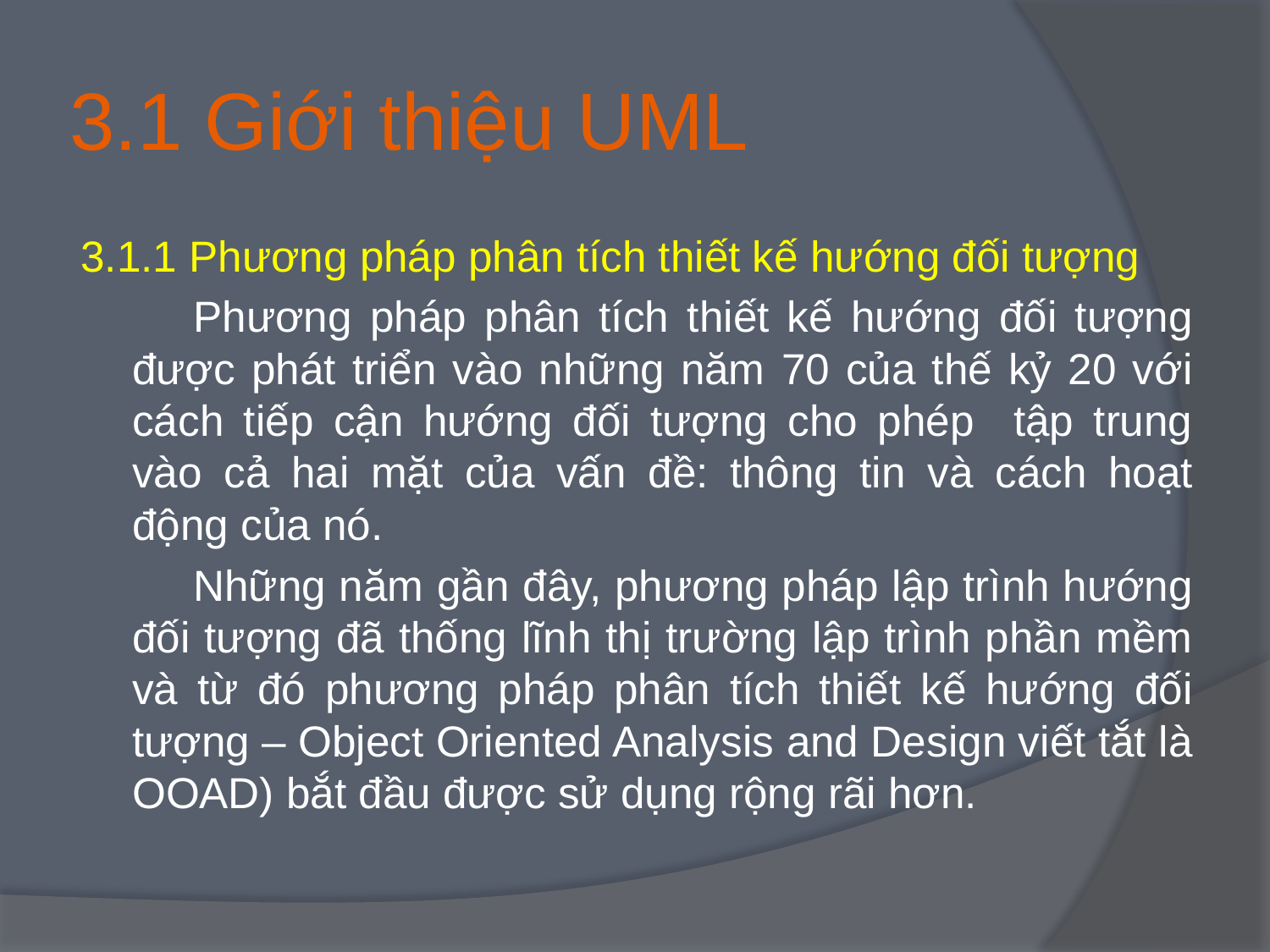

# 3.1 Giới thiệu UML
3.1.1 Phương pháp phân tích thiết kế hướng đối tượng
Phương pháp phân tích thiết kế hướng đối tượng được phát triển vào những năm 70 của thế kỷ 20 với cách tiếp cận hướng đối tượng cho phép  tập trung vào cả hai mặt của vấn đề: thông tin và cách hoạt động của nó.
Những năm gần đây, phương pháp lập trình hướng đối tượng đã thống lĩnh thị trường lập trình phần mềm và từ đó phương pháp phân tích thiết kế hướng đối tượng – Object Oriented Analysis and Design viết tắt là OOAD) bắt đầu được sử dụng rộng rãi hơn.